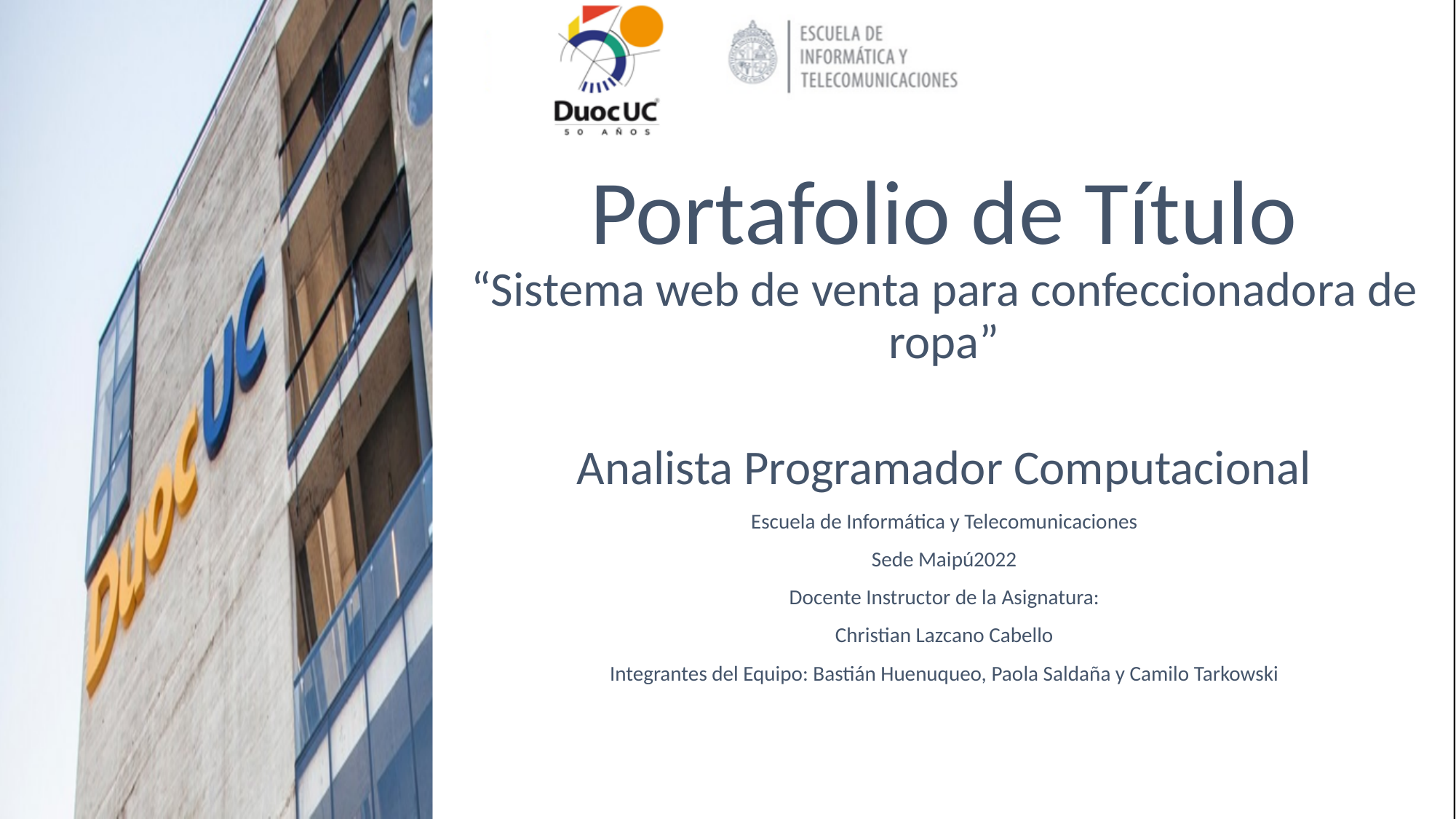

# Portafolio de Título “Sistema web de venta para confeccionadora de ropa”
Analista Programador Computacional
Escuela de Informática y Telecomunicaciones
Sede Maipú2022
Docente Instructor de la Asignatura:
Christian Lazcano Cabello
Integrantes del Equipo: Bastián Huenuqueo, Paola Saldaña y Camilo Tarkowski